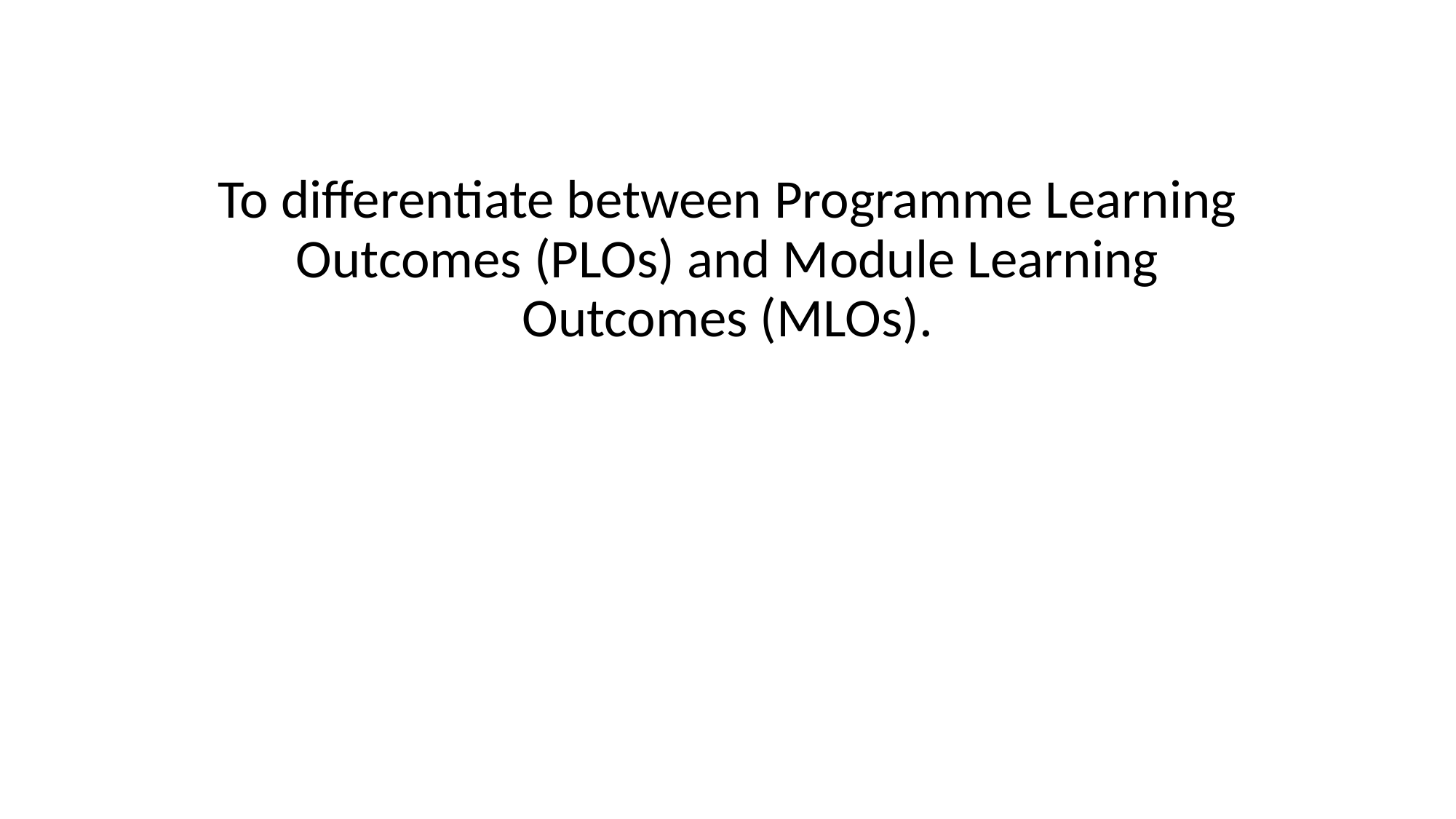

# To differentiate between Programme Learning Outcomes (PLOs) and Module Learning Outcomes (MLOs).